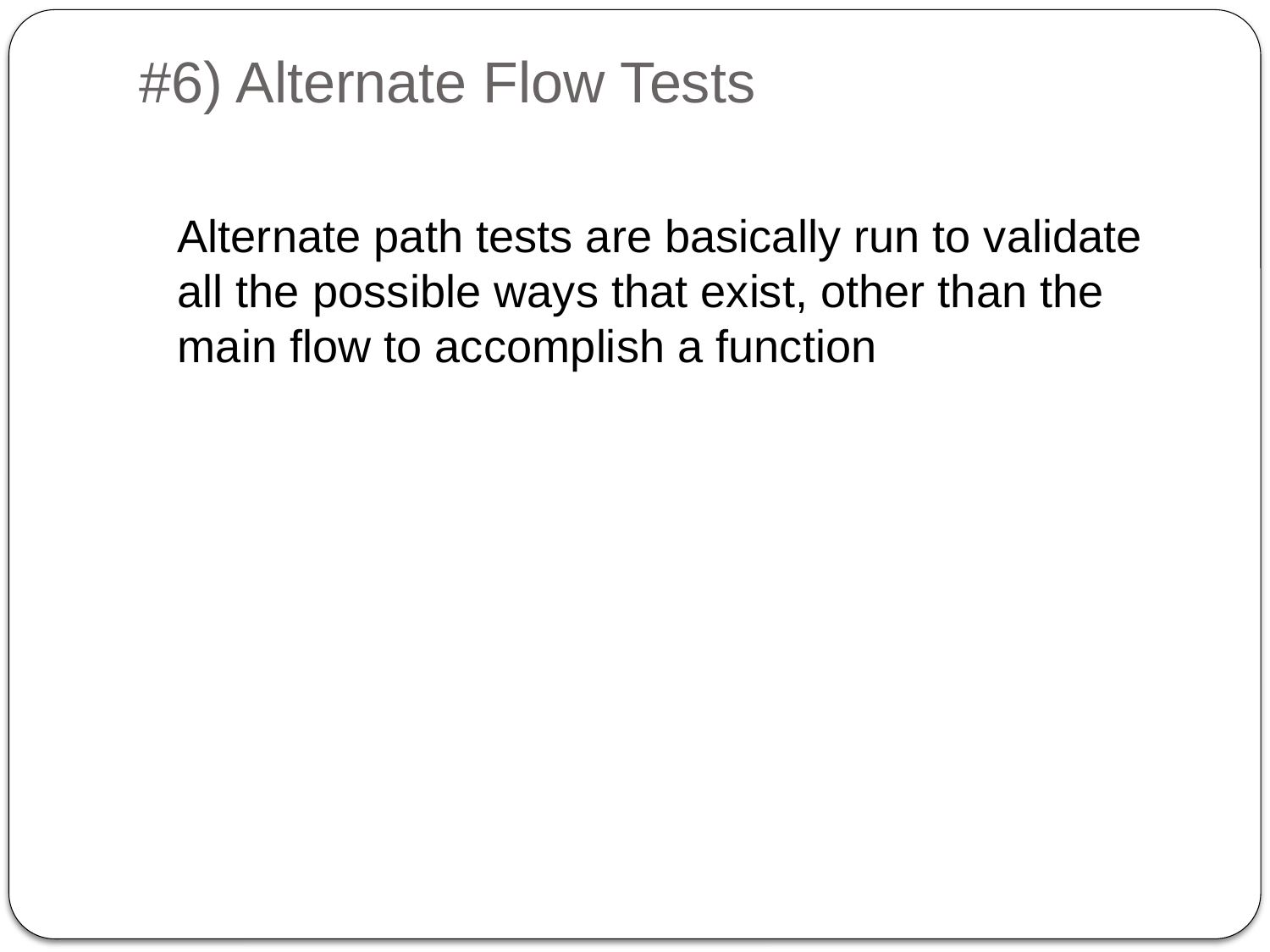

# #6) Alternate Flow Tests
   Alternate path tests are basically run to validate all the possible ways that exist, other than the main flow to accomplish a function